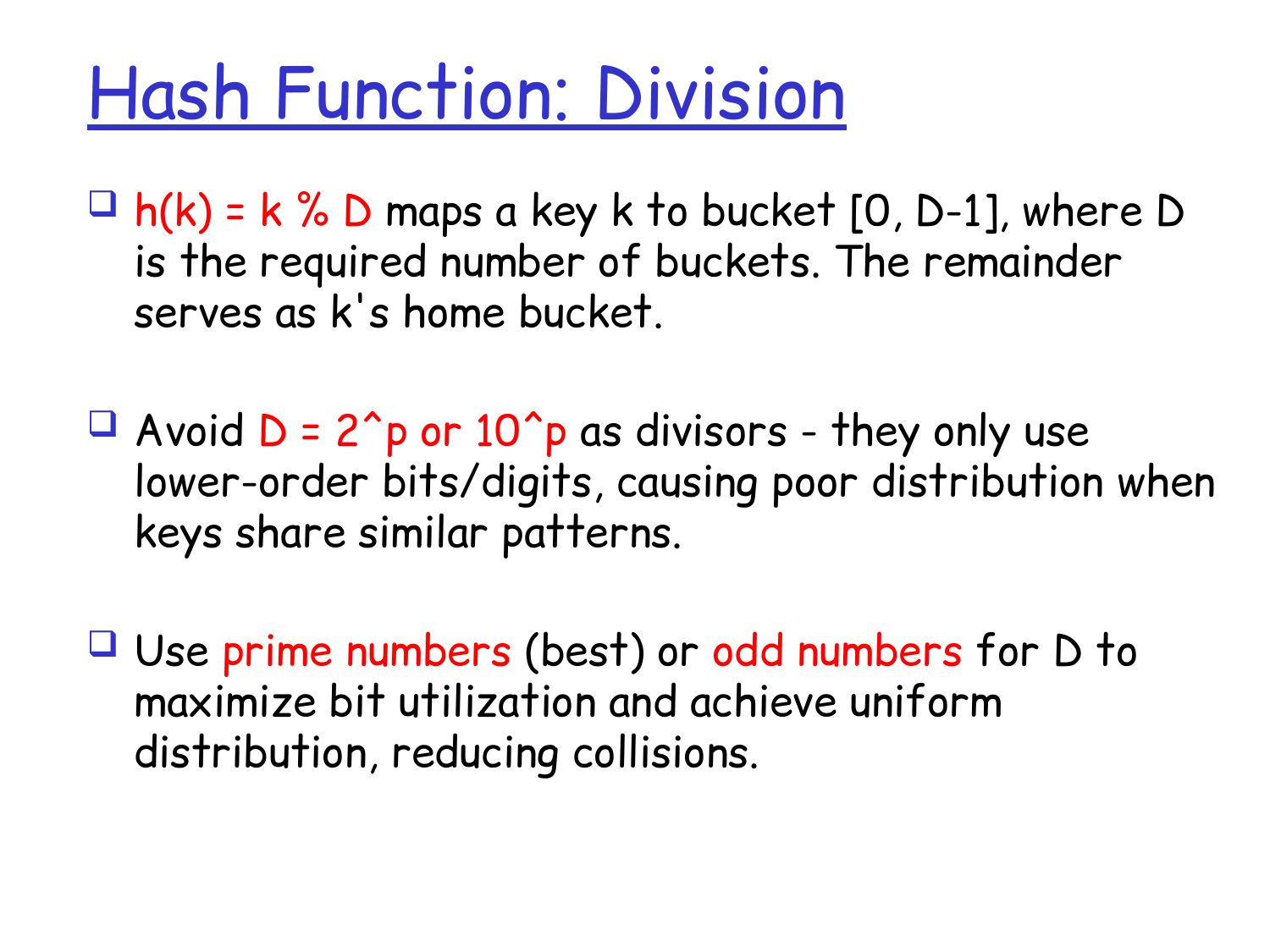

# Hash Function: Division
h(k) = k % D maps a key k to bucket [0, D-1], where D is the required number of buckets. The remainder serves as k's home bucket.

Avoid D = 2^p or 10^p as divisors - they only use lower-order bits/digits, causing poor distribution when keys share similar patterns.

Use prime numbers (best) or odd numbers for D to maximize bit utilization and achieve uniform distribution, reducing collisions.